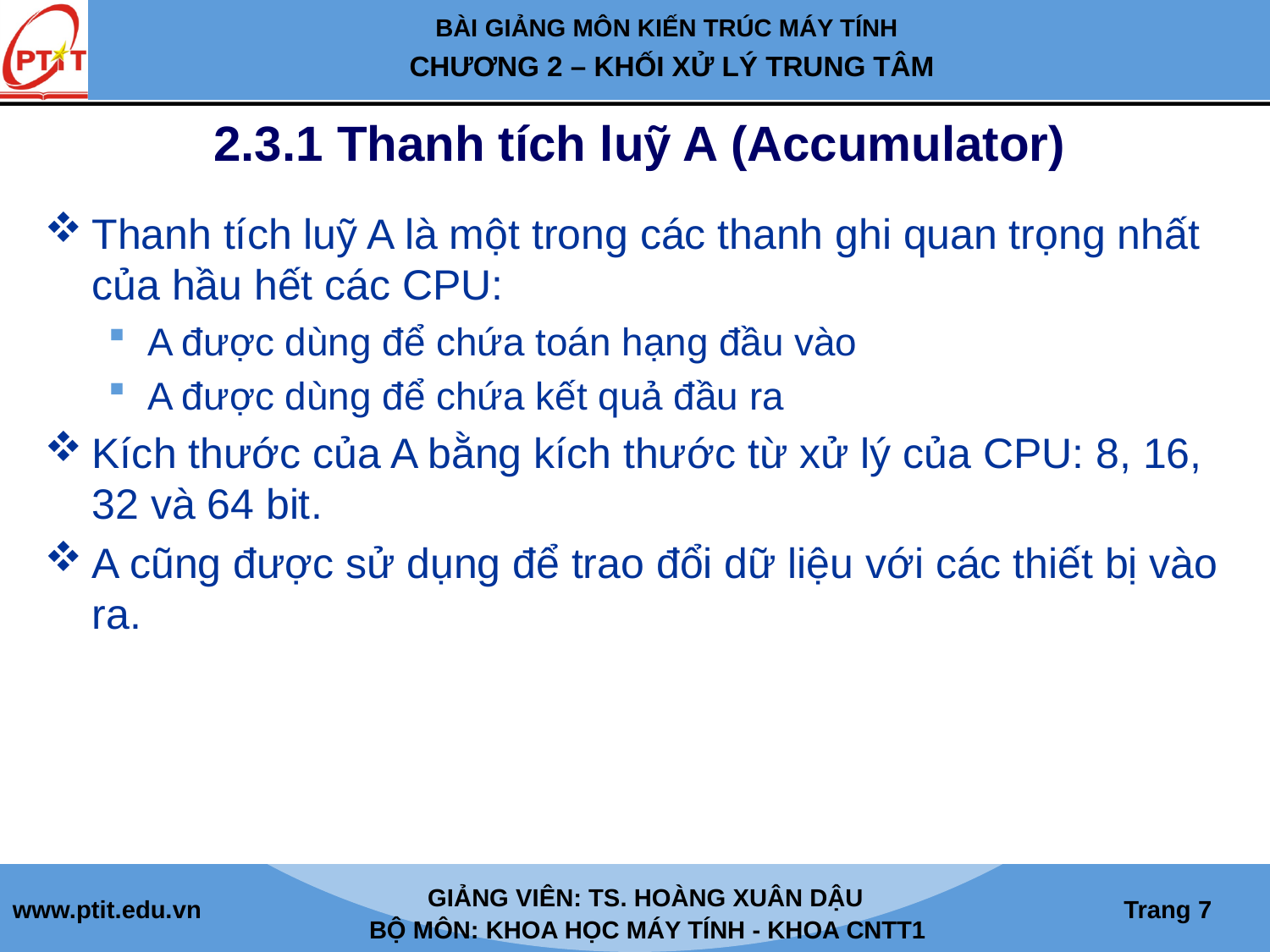

# 2.3.1 Thanh tích luỹ A (Accumulator)
Thanh tích luỹ A là một trong các thanh ghi quan trọng nhất của hầu hết các CPU:
A được dùng để chứa toán hạng đầu vào
A được dùng để chứa kết quả đầu ra
Kích thước của A bằng kích thước từ xử lý của CPU: 8, 16, 32 và 64 bit.
A cũng được sử dụng để trao đổi dữ liệu với các thiết bị vào ra.